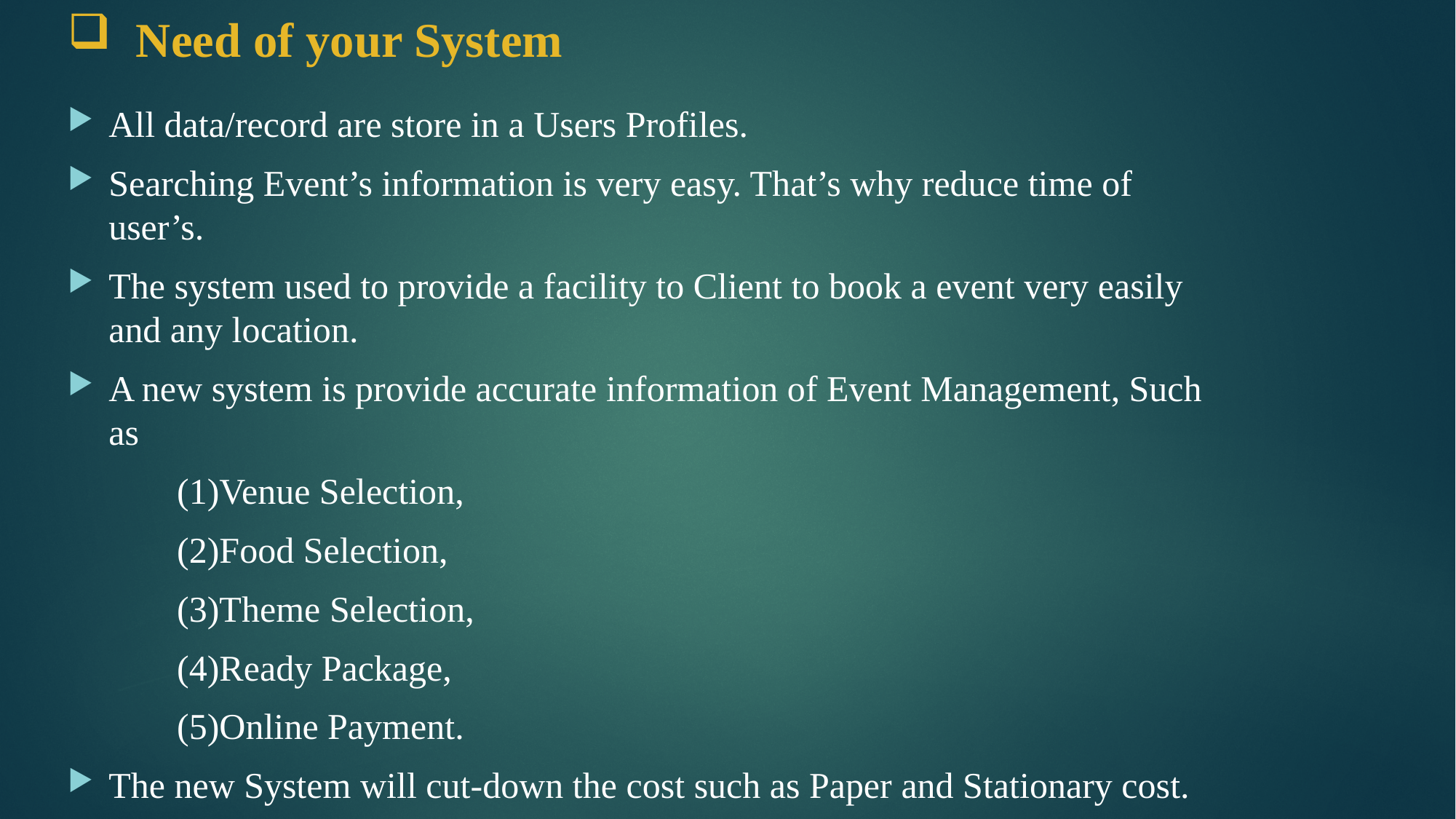

# Need of your System
All data/record are store in a Users Profiles.
Searching Event’s information is very easy. That’s why reduce time of user’s.
The system used to provide a facility to Client to book a event very easily and any location.
A new system is provide accurate information of Event Management, Such as
	(1)Venue Selection,
	(2)Food Selection,
	(3)Theme Selection,
	(4)Ready Package,
	(5)Online Payment.
The new System will cut-down the cost such as Paper and Stationary cost.